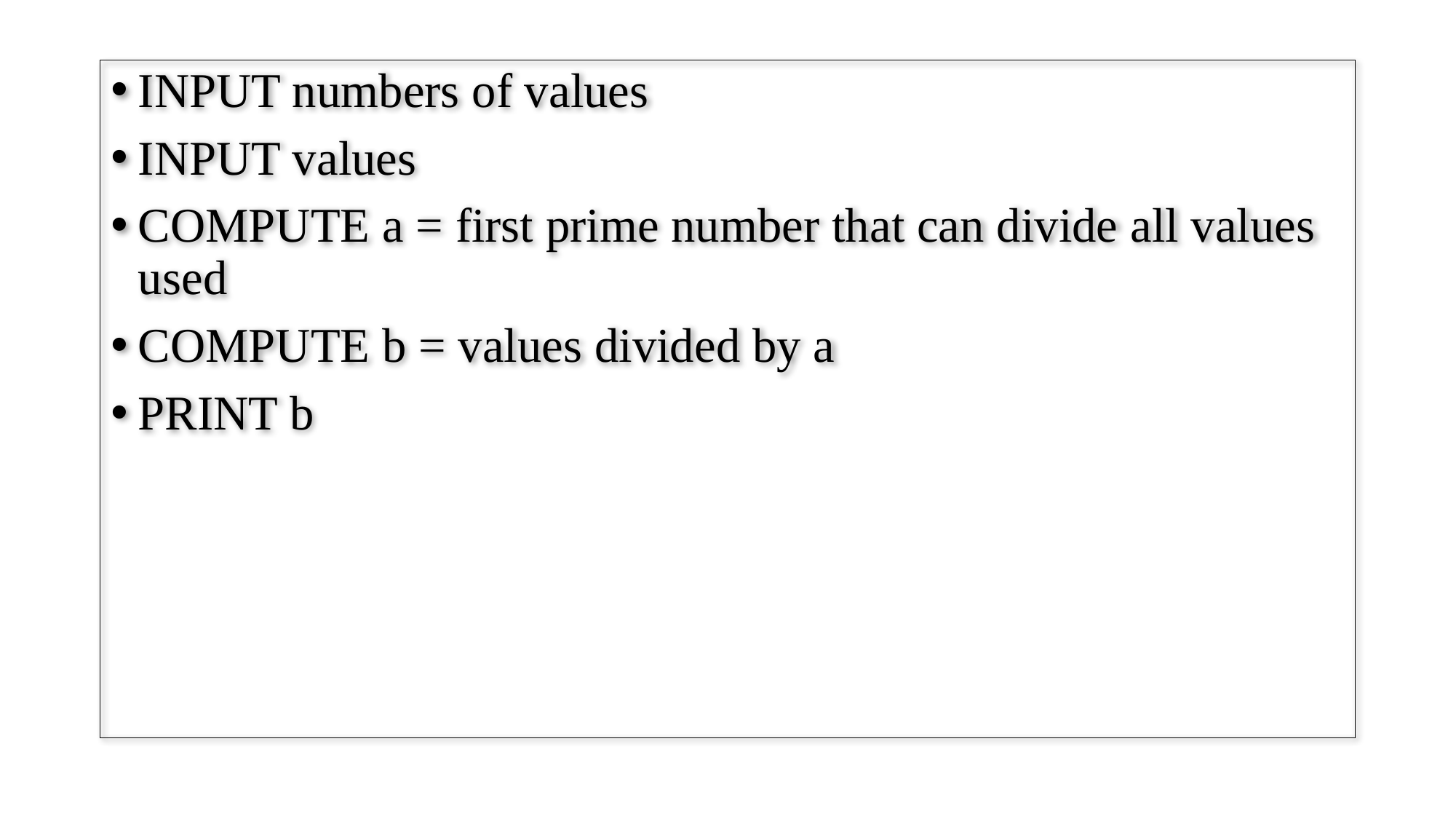

INPUT numbers of values
INPUT values
COMPUTE a = first prime number that can divide all values used
COMPUTE b = values divided by a
PRINT b